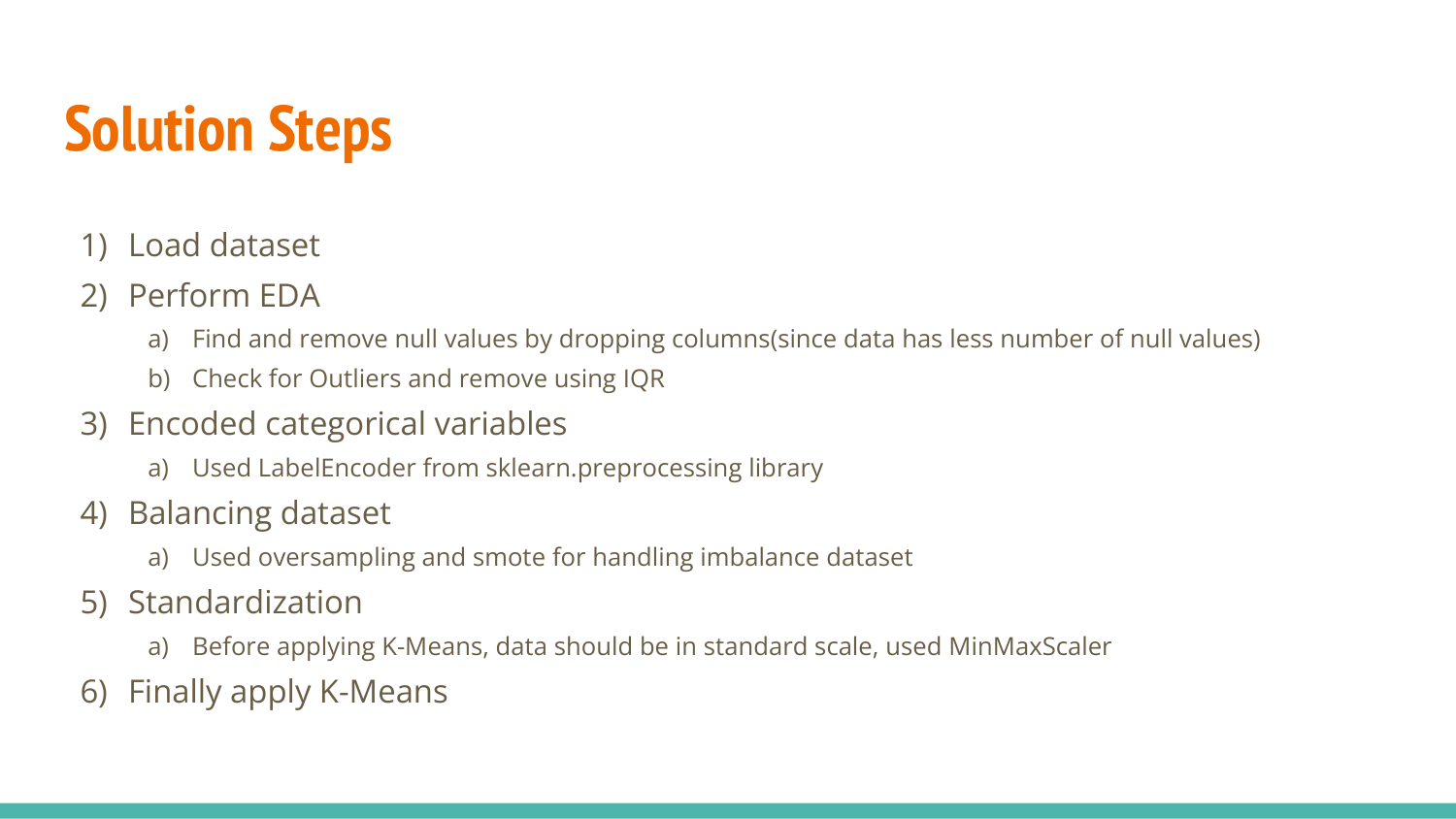

# Solution Steps
Load dataset
Perform EDA
Find and remove null values by dropping columns(since data has less number of null values)
Check for Outliers and remove using IQR
Encoded categorical variables
Used LabelEncoder from sklearn.preprocessing library
Balancing dataset
Used oversampling and smote for handling imbalance dataset
Standardization
Before applying K-Means, data should be in standard scale, used MinMaxScaler
Finally apply K-Means